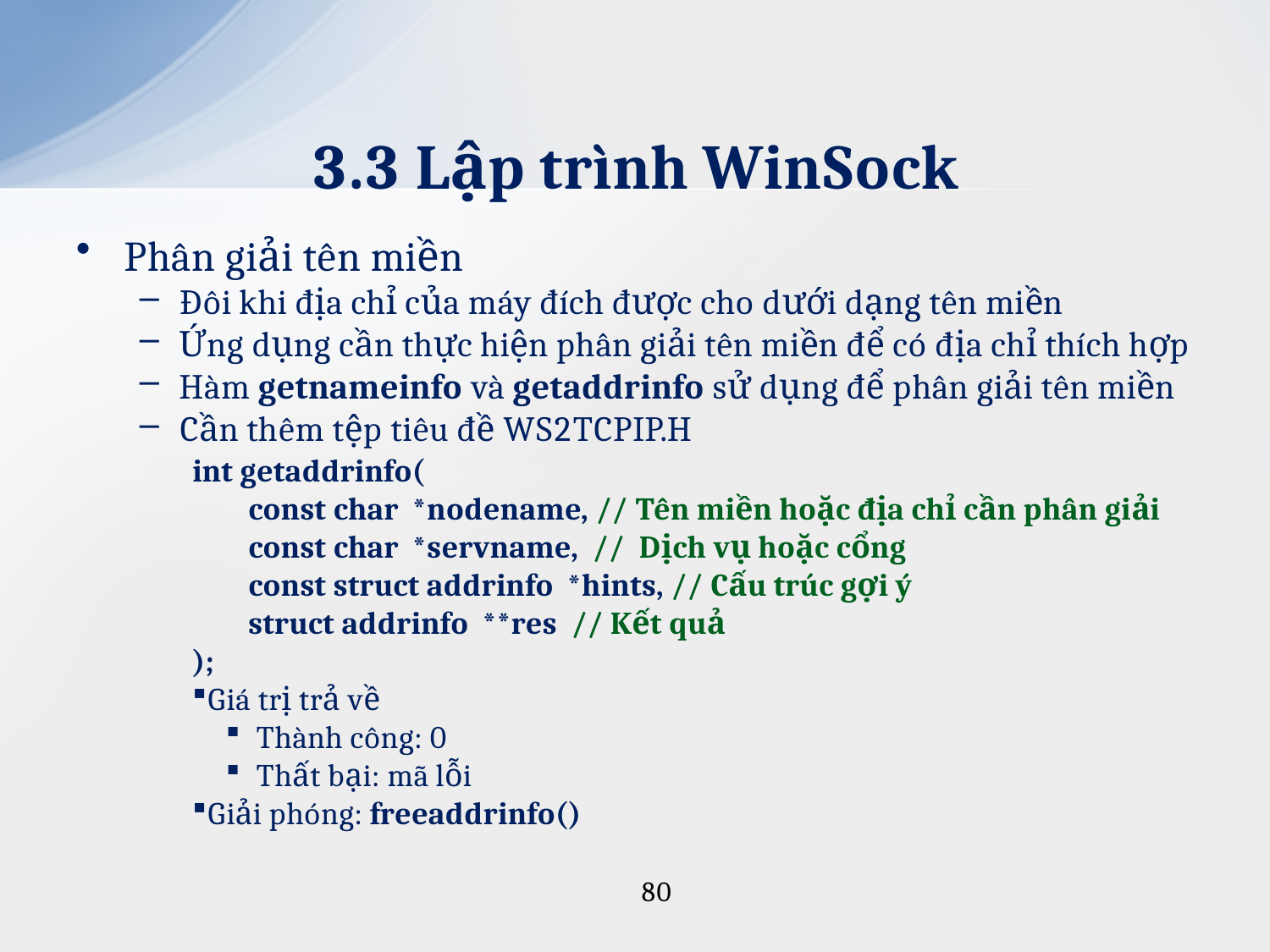

# 3.3 Lập trình WinSock
Phân giải tên miền
Đôi khi địa chỉ của máy đích được cho dưới dạng tên miền
Ứng dụng cần thực hiện phân giải tên miền để có địa chỉ thích hợp
Hàm getnameinfo và getaddrinfo sử dụng để phân giải tên miền
Cần thêm tệp tiêu đề WS2TCPIP.H

int getaddrinfo(
        const char  *nodename, // Tên miền hoặc địa chỉ cần phân giải
        const char  *servname,  //  Dịch vụ hoặc cổng
        const struct addrinfo  *hints, // Cấu trúc gợi ý
        struct addrinfo  **res  // Kết quả
);
Giá trị trả về
Thành công: 0
Thất bại: mã lỗi
Giải phóng: freeaddrinfo()
80